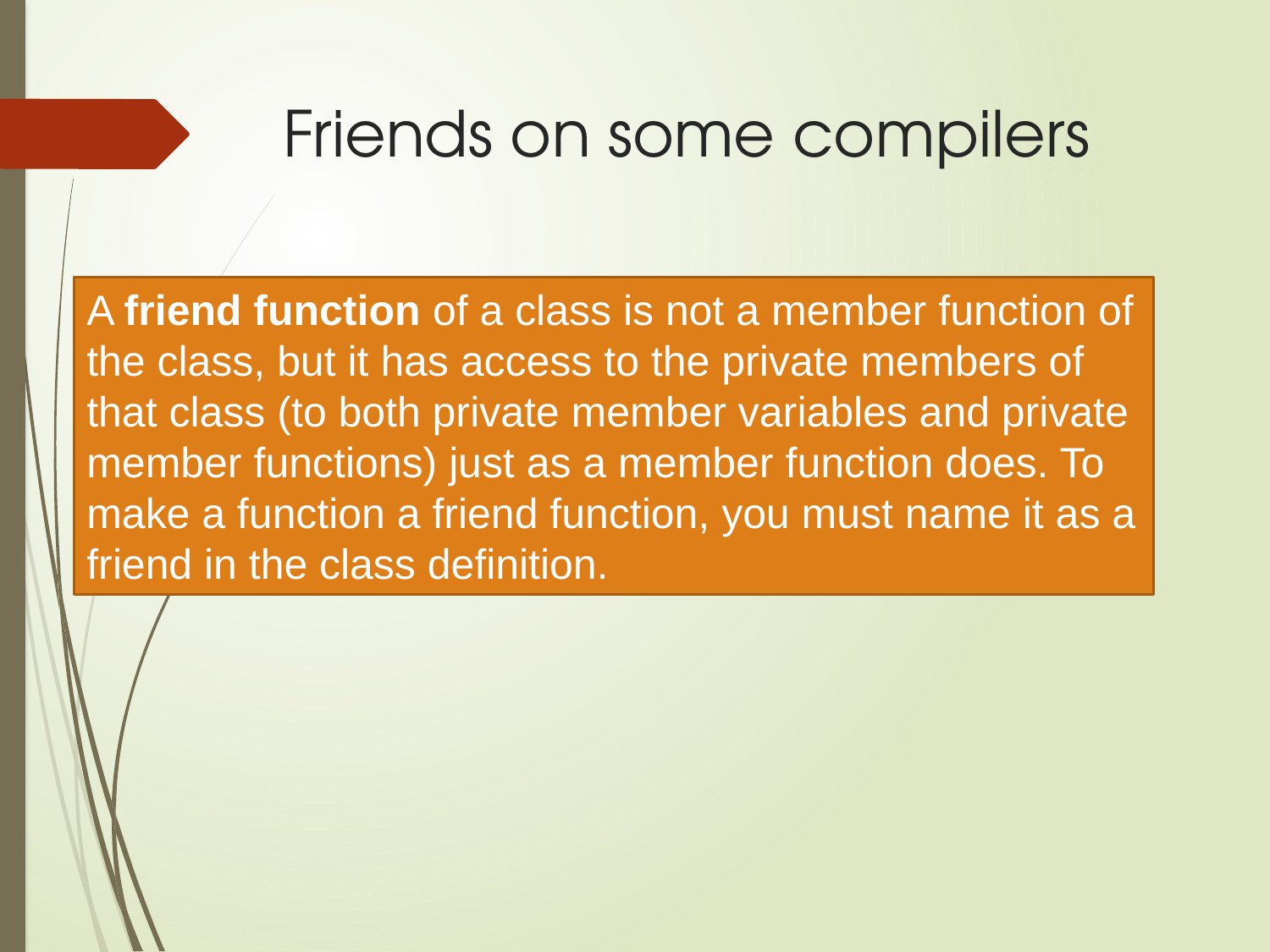

# Friends on some compilers
A friend function of a class is not a member function of the class, but it has access to the private members of that class (to both private member variables and private member functions) just as a member function does. To make a function a friend function, you must name it as a friend in the class definition.